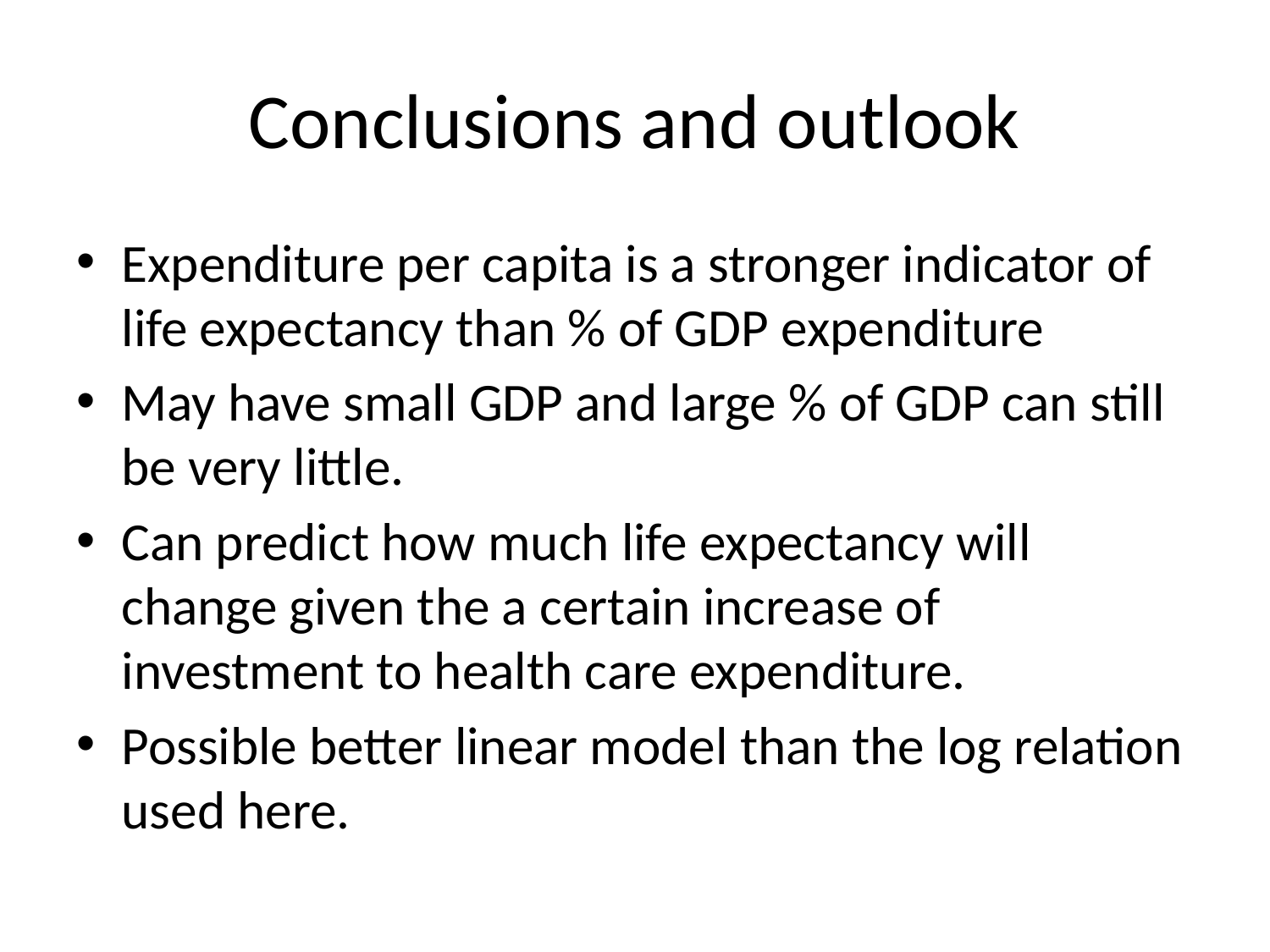

# Conclusions and outlook
Expenditure per capita is a stronger indicator of life expectancy than % of GDP expenditure
May have small GDP and large % of GDP can still be very little.
Can predict how much life expectancy will change given the a certain increase of investment to health care expenditure.
Possible better linear model than the log relation used here.